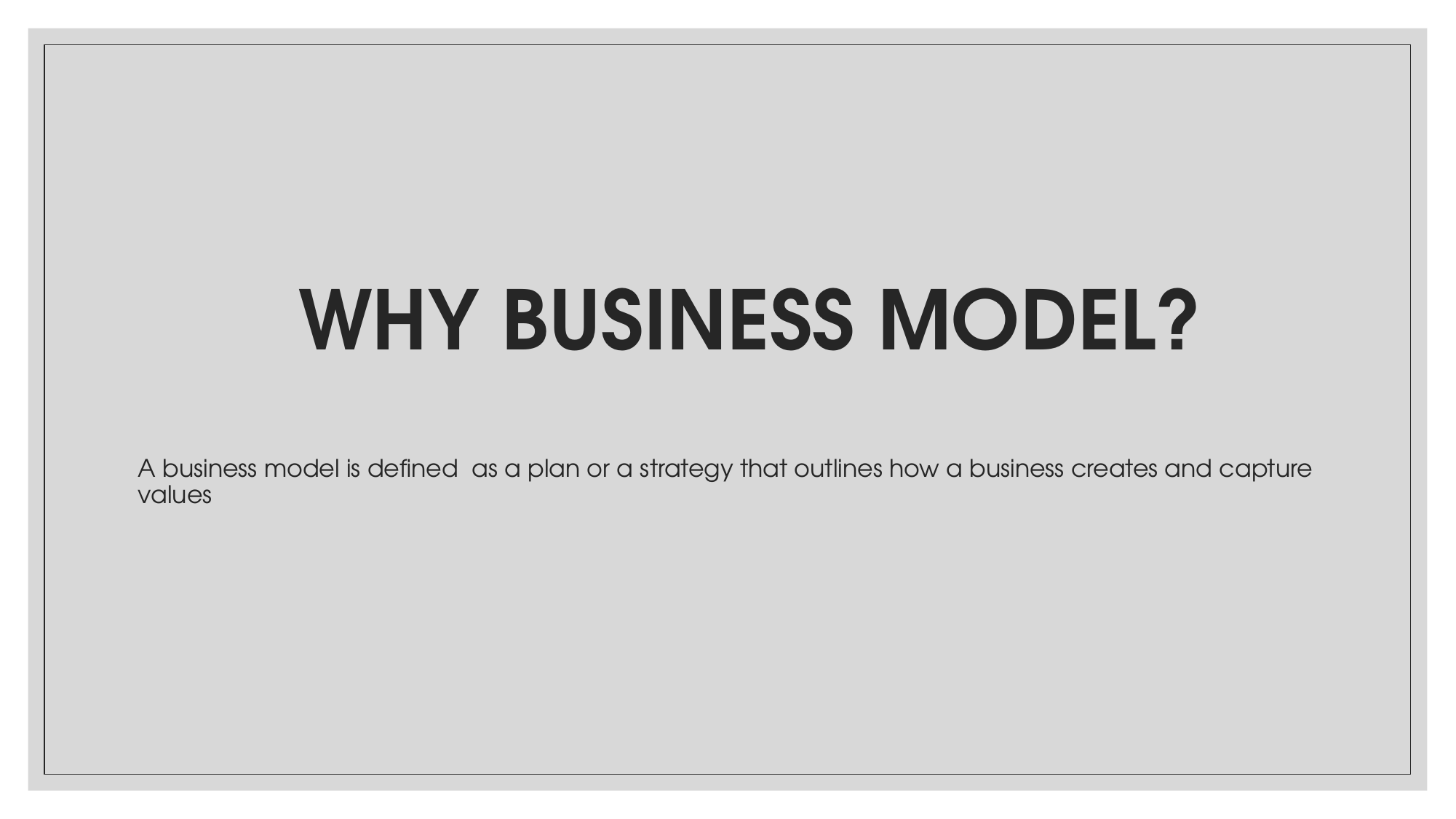

# WHY BUSINESS MODEL? A business model is defined  as a plan or a strategy that outlines how a business creates and capture values